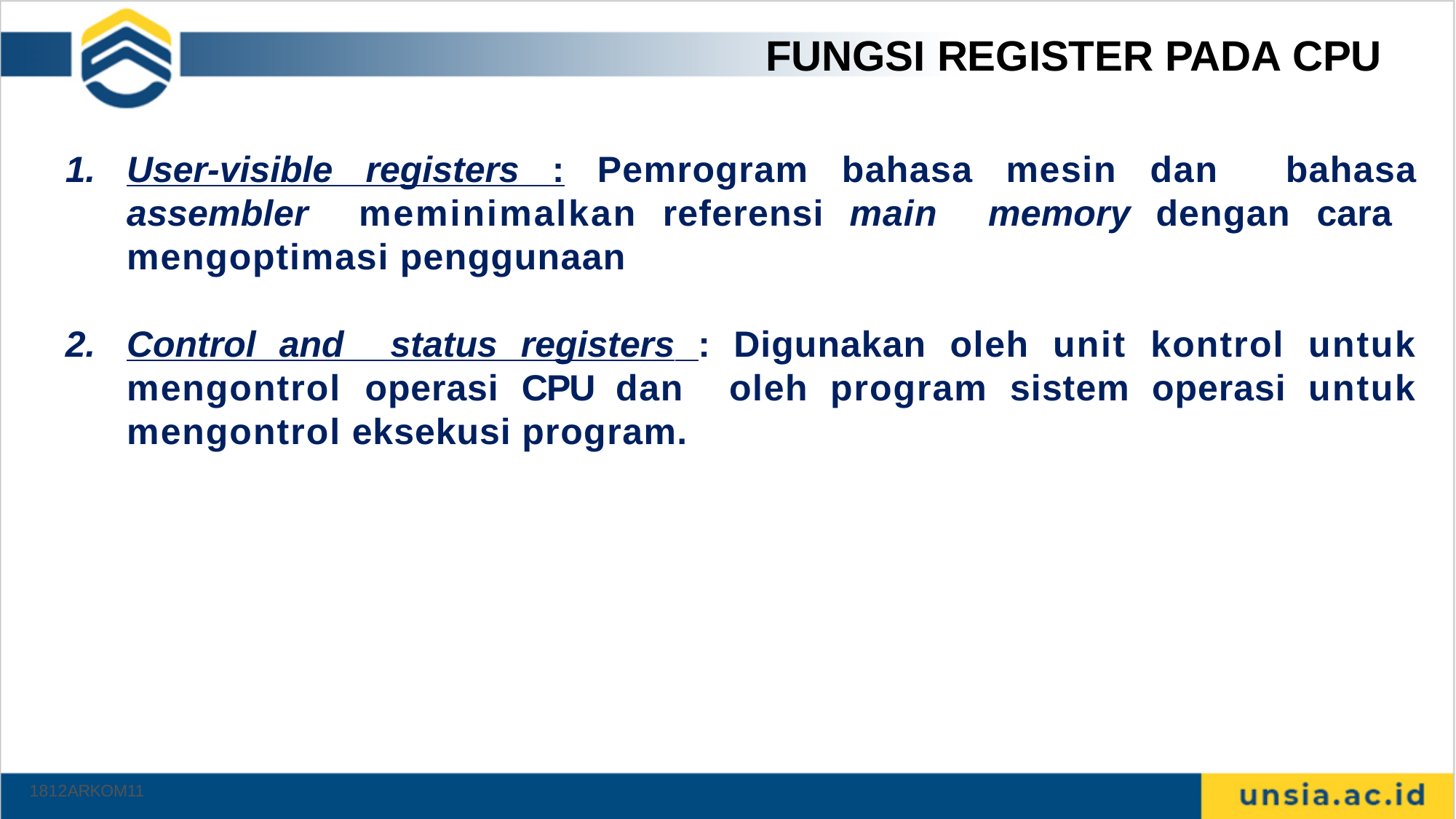

FUNGSI REGISTER PADA CPU
User-visible registers : Pemrogram bahasa mesin dan  bahasa assembler  meminimalkan referensi main  memory dengan cara  mengoptimasi penggunaan

Control and  status registers : Digunakan oleh unit kontrol untuk mengontrol operasi CPU dan  oleh program sistem operasi untuk mengontrol eksekusi program.

1812ARKOM11